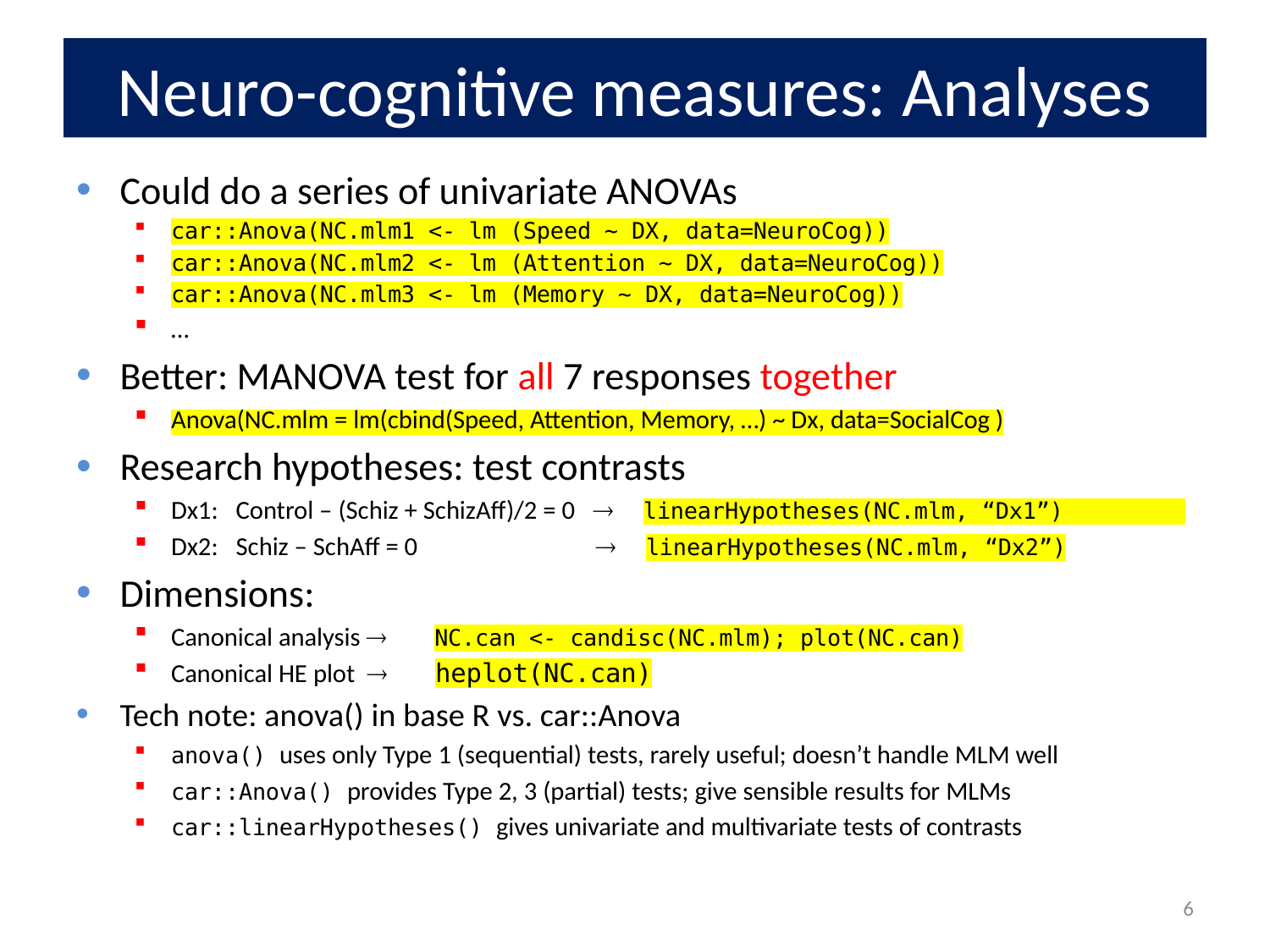

# Neuro-cognitive measures: Analyses
Could do a series of univariate ANOVAs
car::Anova(NC.mlm1 <- lm (Speed ~ DX, data=NeuroCog))
car::Anova(NC.mlm2 <- lm (Attention ~ DX, data=NeuroCog))
car::Anova(NC.mlm3 <- lm (Memory ~ DX, data=NeuroCog))
…
Better: MANOVA test for all 7 responses together
Anova(NC.mlm = lm(cbind(Speed, Attention, Memory, …) ~ Dx, data=SocialCog )
Research hypotheses: test contrasts
Dx1:   Control – (Schiz + SchizAff)/2 = 0   →     linearHypotheses(NC.mlm, “Dx1”)
Dx2:   Schiz – SchAff = 0                              →     linearHypotheses(NC.mlm, “Dx2”)
Dimensions:
Canonical analysis →        NC.can <- candisc(NC.mlm); plot(NC.can)
Canonical HE plot  →        heplot(NC.can)
Tech note: anova() in base R vs. car::Anova
anova() uses only Type 1 (sequential) tests, rarely useful; doesn’t handle MLM well
car::Anova() provides Type 2, 3 (partial) tests; give sensible results for MLMs
car::linearHypotheses() gives univariate and multivariate tests of contrasts

6